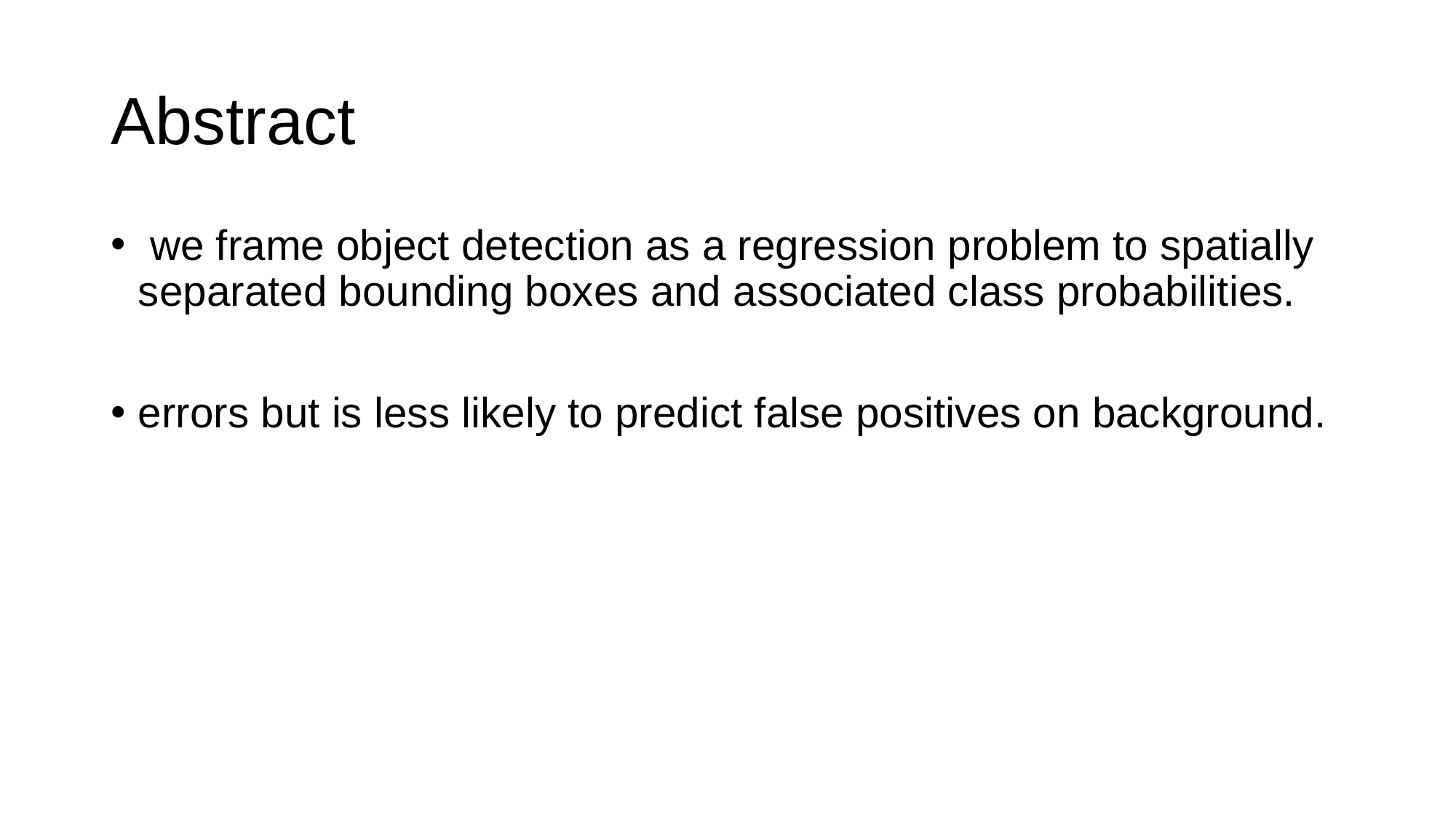

# Abstract
 we frame object detection as a regression problem to spatially separated bounding boxes and associated class probabilities.

errors but is less likely to predict false positives on background.